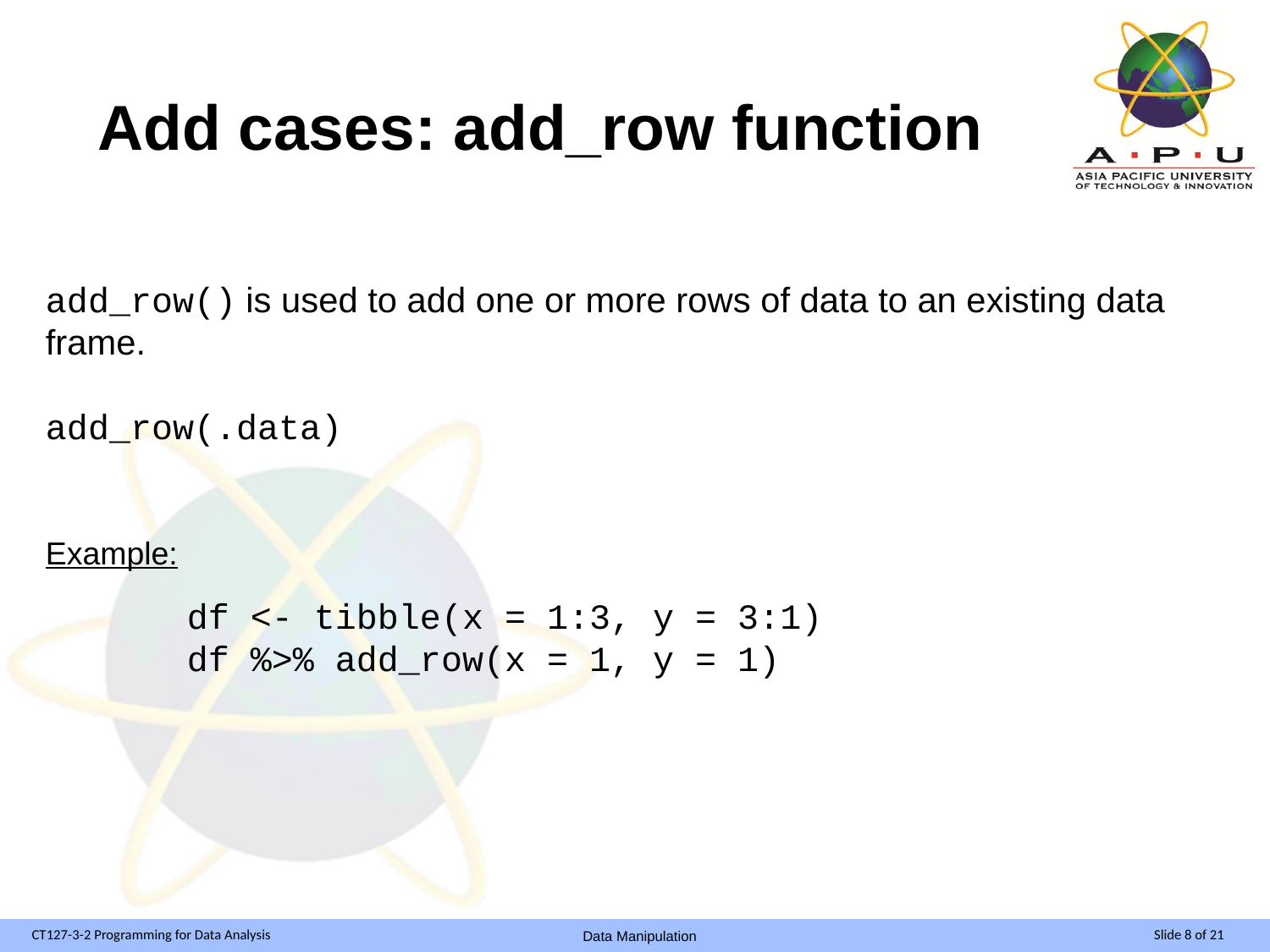

# Add cases: add_row function
add_row() is used to add one or more rows of data to an existing data frame.

add_row(.data)

Example:
df <- tibble(x = 1:3, y = 3:1)
df %>% add_row(x = 1, y = 1)